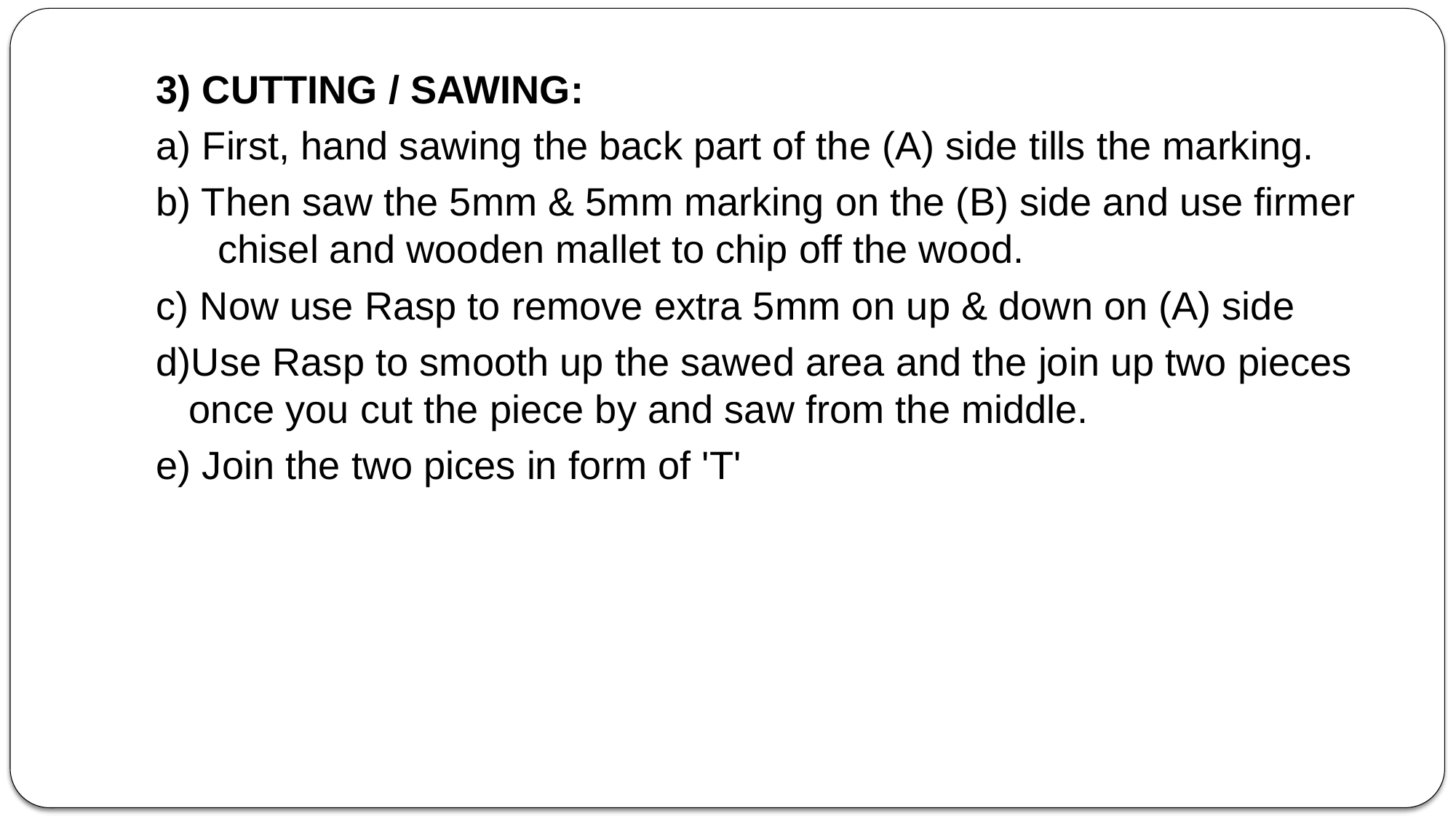

3) CUTTING / SAWING:
a) First, hand sawing the back part of the (A) side tills the marking.
b) Then saw the 5mm & 5mm marking on the (B) side and use firmer chisel and wooden mallet to chip off the wood.
c) Now use Rasp to remove extra 5mm on up & down on (A) side
d)Use Rasp to smooth up the sawed area and the join up two pieces once you cut the piece by and saw from the middle.
e) Join the two pices in form of 'T'